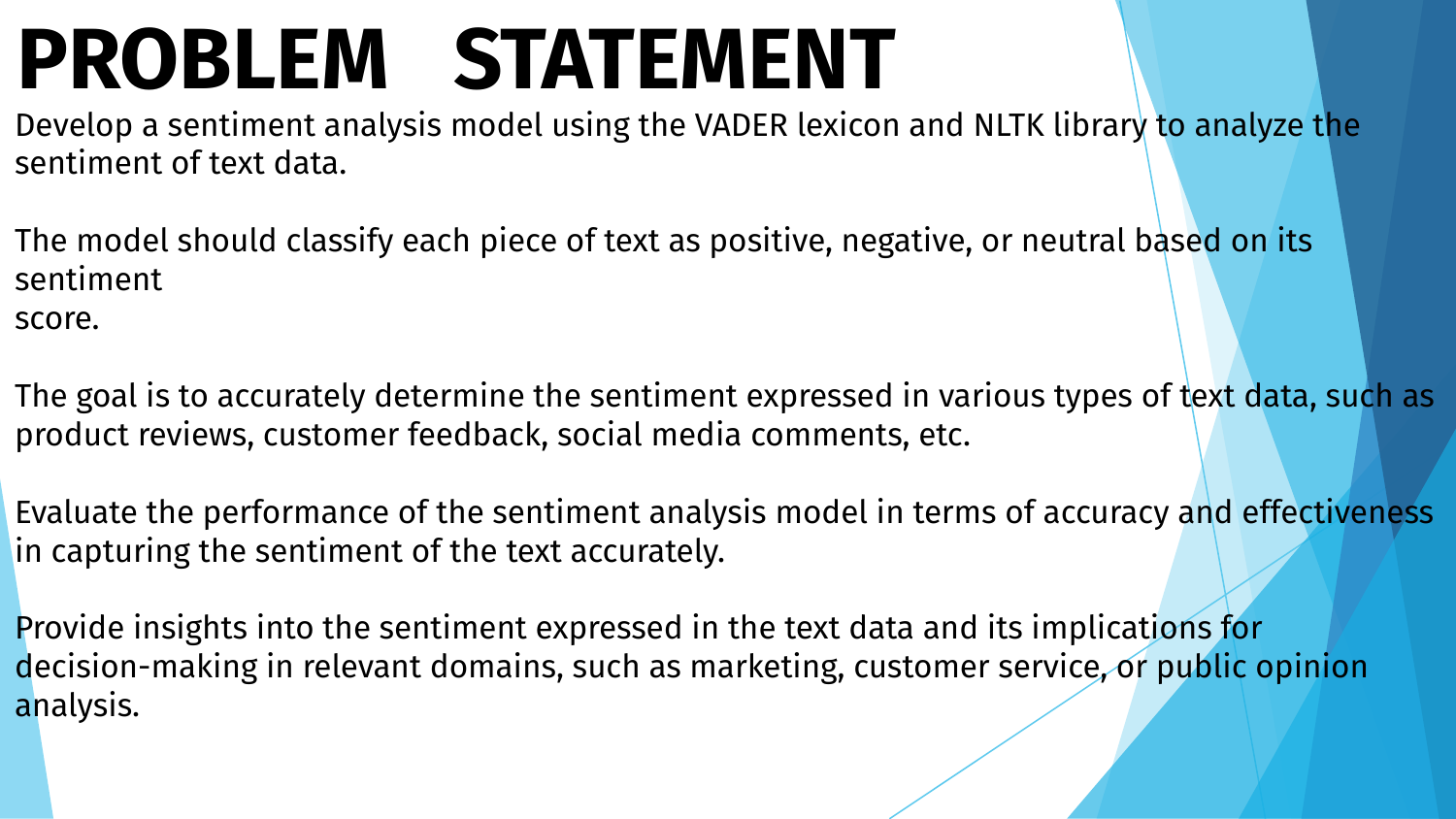

PROBLEM	STATEMENT
Develop a sentiment analysis model using the VADER lexicon and NLTK library to analyze the
sentiment of text data.

The model should classify each piece of text as positive, negative, or neutral based on its sentiment
score.

The goal is to accurately determine the sentiment expressed in various types of text data, such as
product reviews, customer feedback, social media comments, etc.

Evaluate the performance of the sentiment analysis model in terms of accuracy and effectiveness
in capturing the sentiment of the text accurately.

Provide insights into the sentiment expressed in the text data and its implications for
decision-making in relevant domains, such as marketing, customer service, or public opinion
analysis.